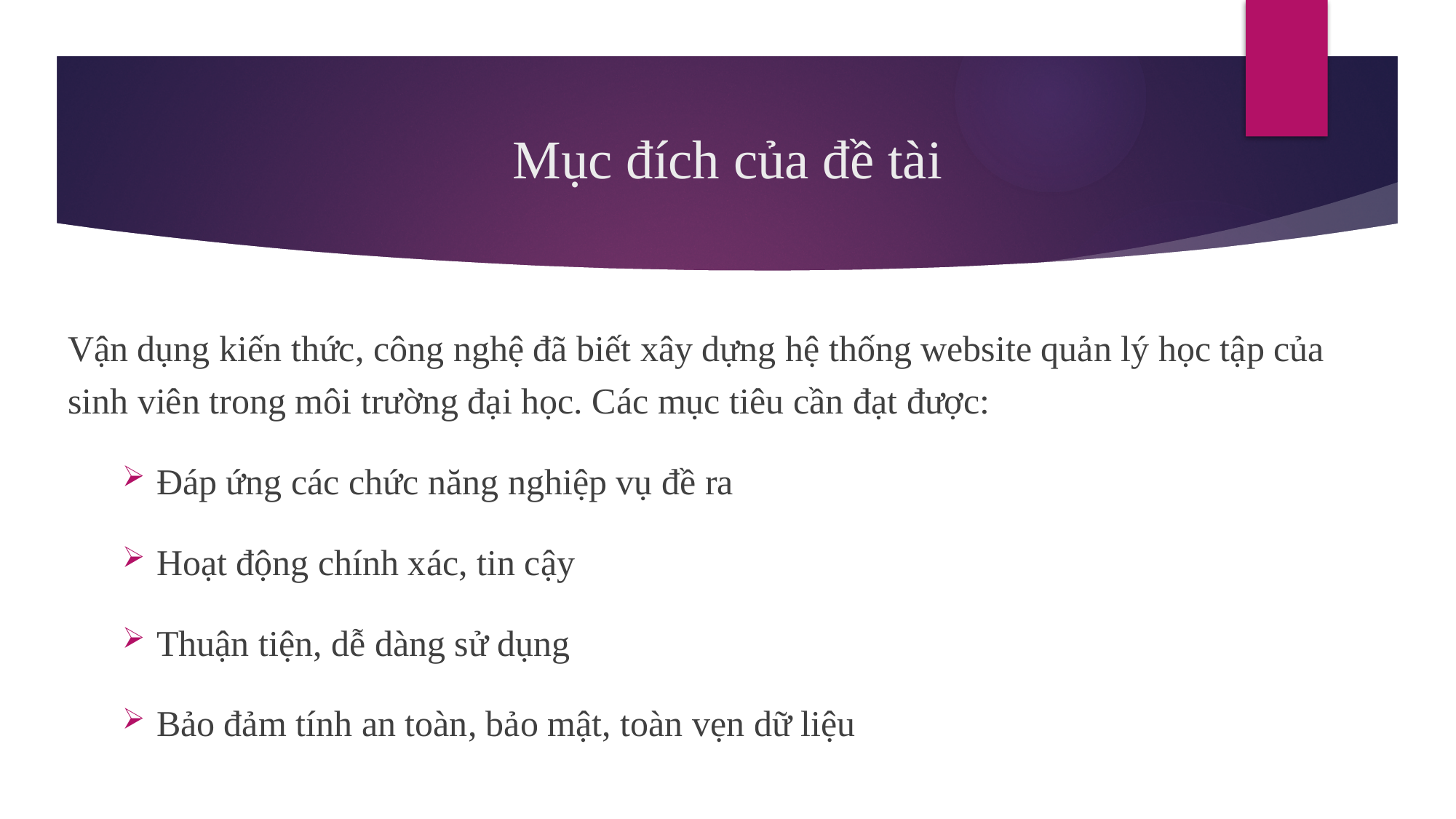

# Mục đích của đề tài
Vận dụng kiến thức, công nghệ đã biết xây dựng hệ thống website quản lý học tập của sinh viên trong môi trường đại học. Các mục tiêu cần đạt được:
Đáp ứng các chức năng nghiệp vụ đề ra
Hoạt động chính xác, tin cậy
Thuận tiện, dễ dàng sử dụng
Bảo đảm tính an toàn, bảo mật, toàn vẹn dữ liệu